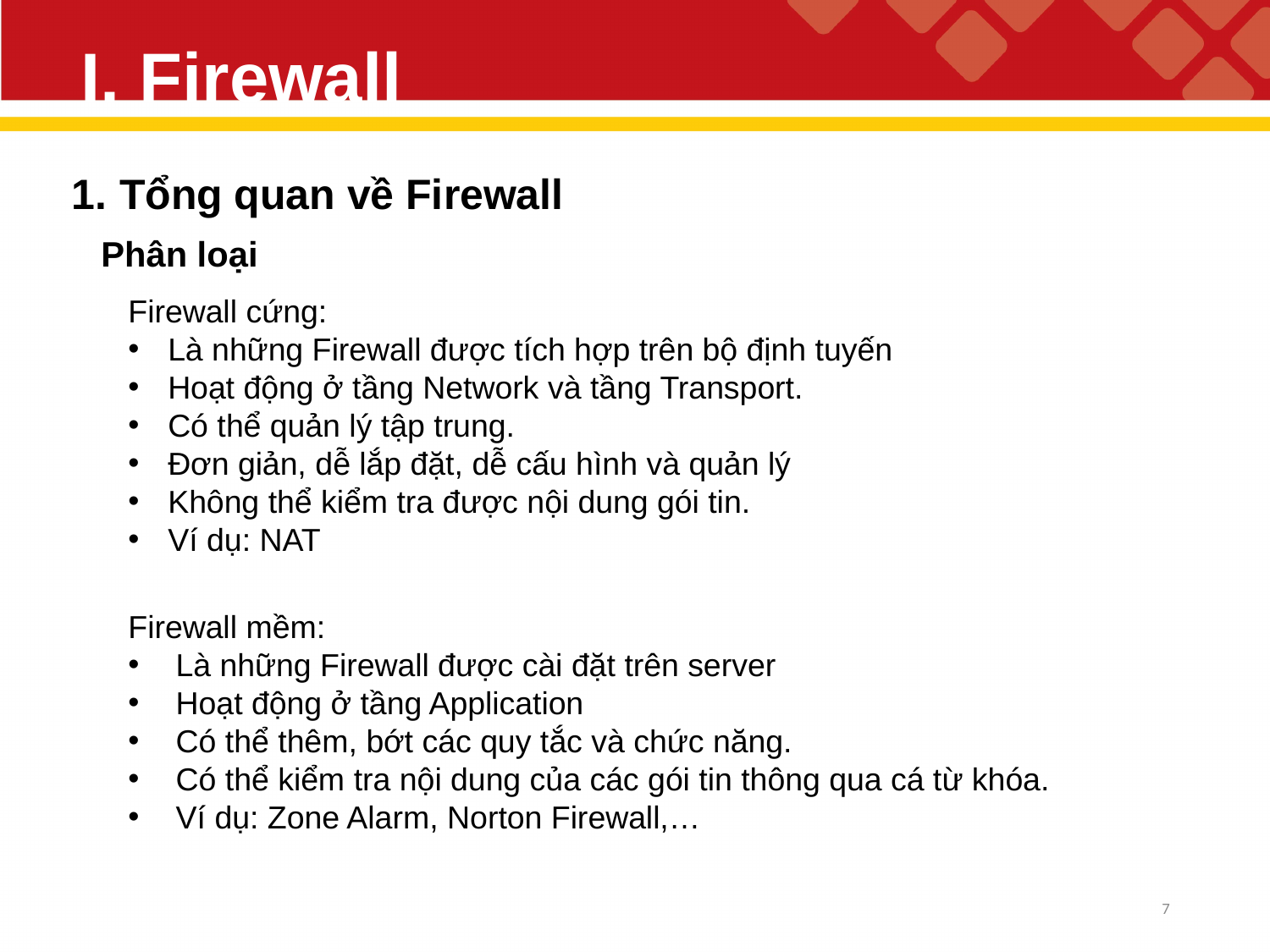

# I. Firewall
Tổng quan về Firewall
Phân loại
Firewall cứng:
Là những Firewall được tích hợp trên bộ định tuyến
Hoạt động ở tầng Network và tầng Transport.
Có thể quản lý tập trung.
Đơn giản, dễ lắp đặt, dễ cấu hình và quản lý
Không thể kiểm tra được nội dung gói tin.
Ví dụ: NAT
Firewall mềm:
Là những Firewall được cài đặt trên server
Hoạt động ở tầng Application
Có thể thêm, bớt các quy tắc và chức năng.
Có thể kiểm tra nội dung của các gói tin thông qua cá từ khóa.
Ví dụ: Zone Alarm, Norton Firewall,…

7